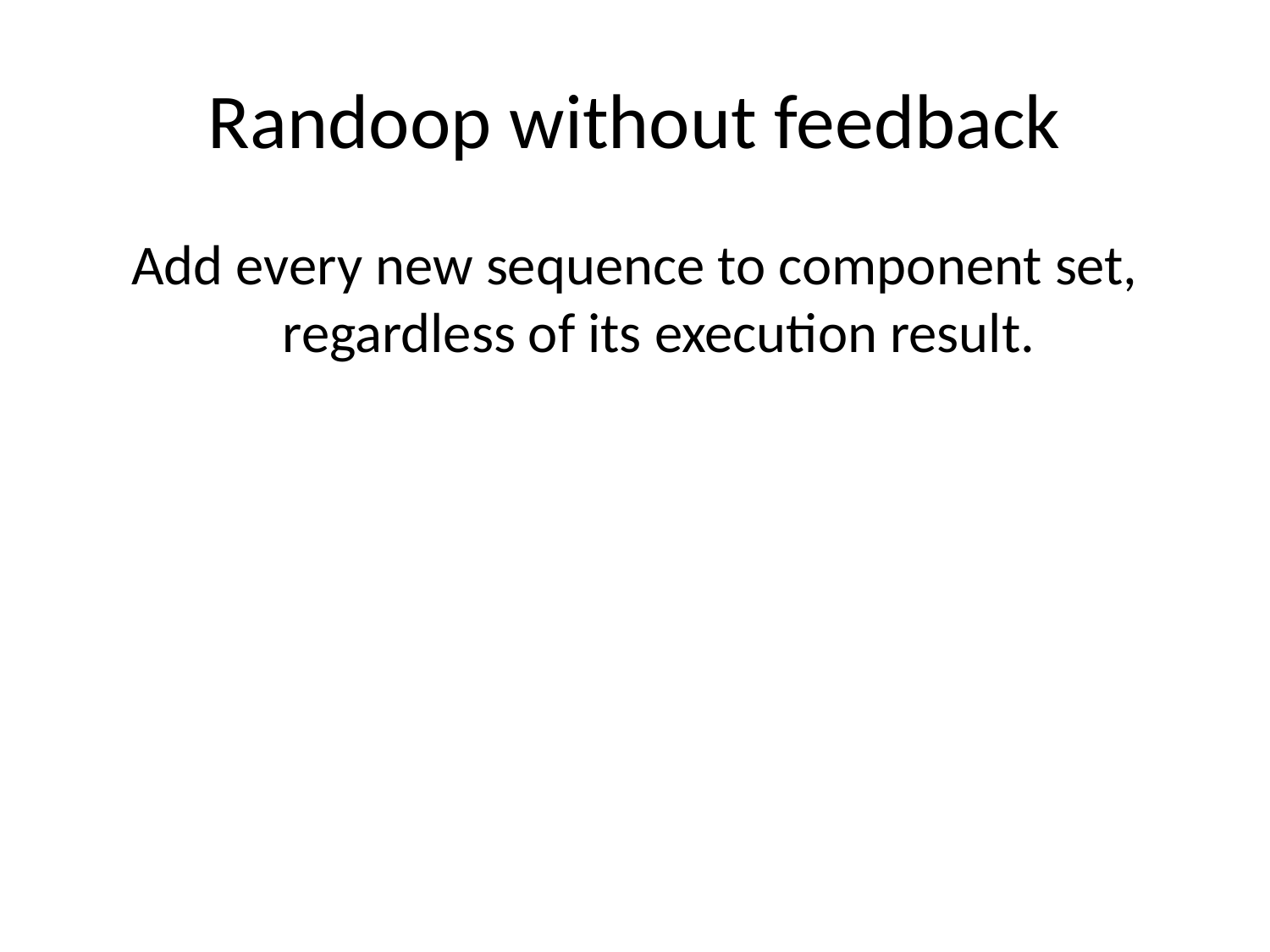

# Randoop without feedback
Add every new sequence to component set, regardless of its execution result.